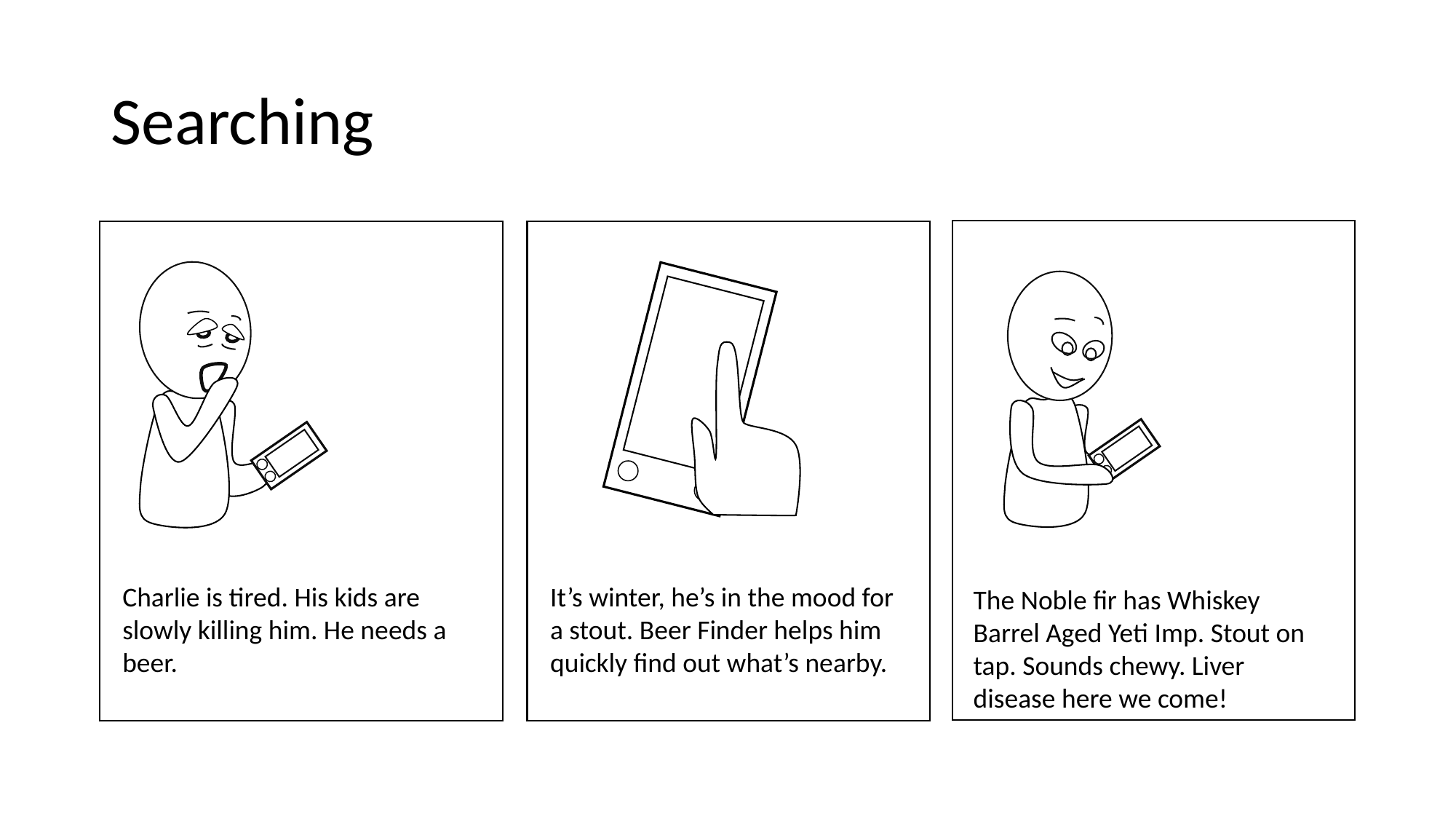

# Searching

Charlie is tired. His kids are slowly killing him. He needs a beer.
It’s winter, he’s in the mood for a stout. Beer Finder helps him quickly find out what’s nearby.
The Noble fir has Whiskey Barrel Aged Yeti Imp. Stout on tap. Sounds chewy. Liver disease here we come!